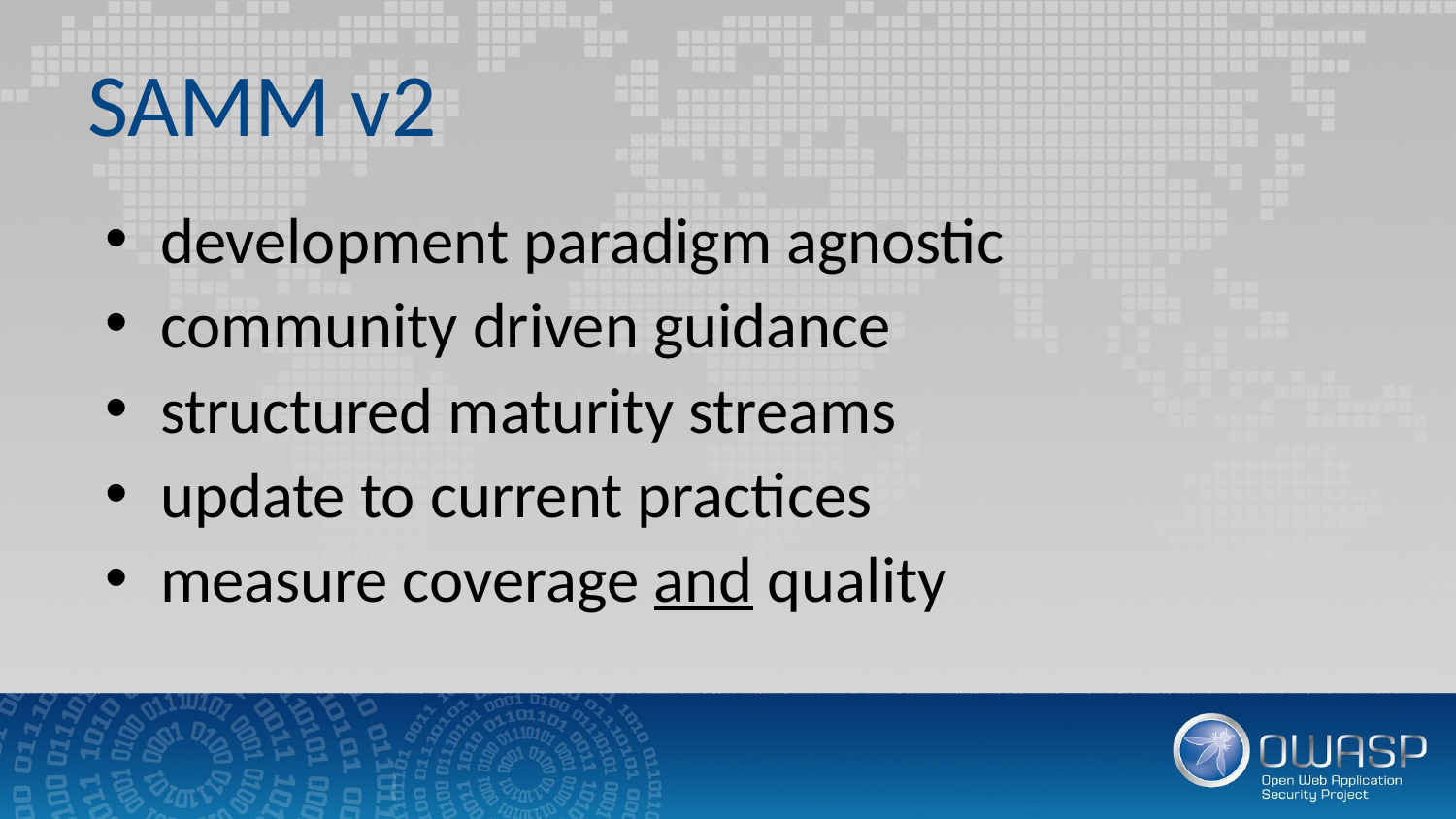

# SAMM v2
development paradigm agnostic
community driven guidance
structured maturity streams
update to current practices
measure coverage and quality